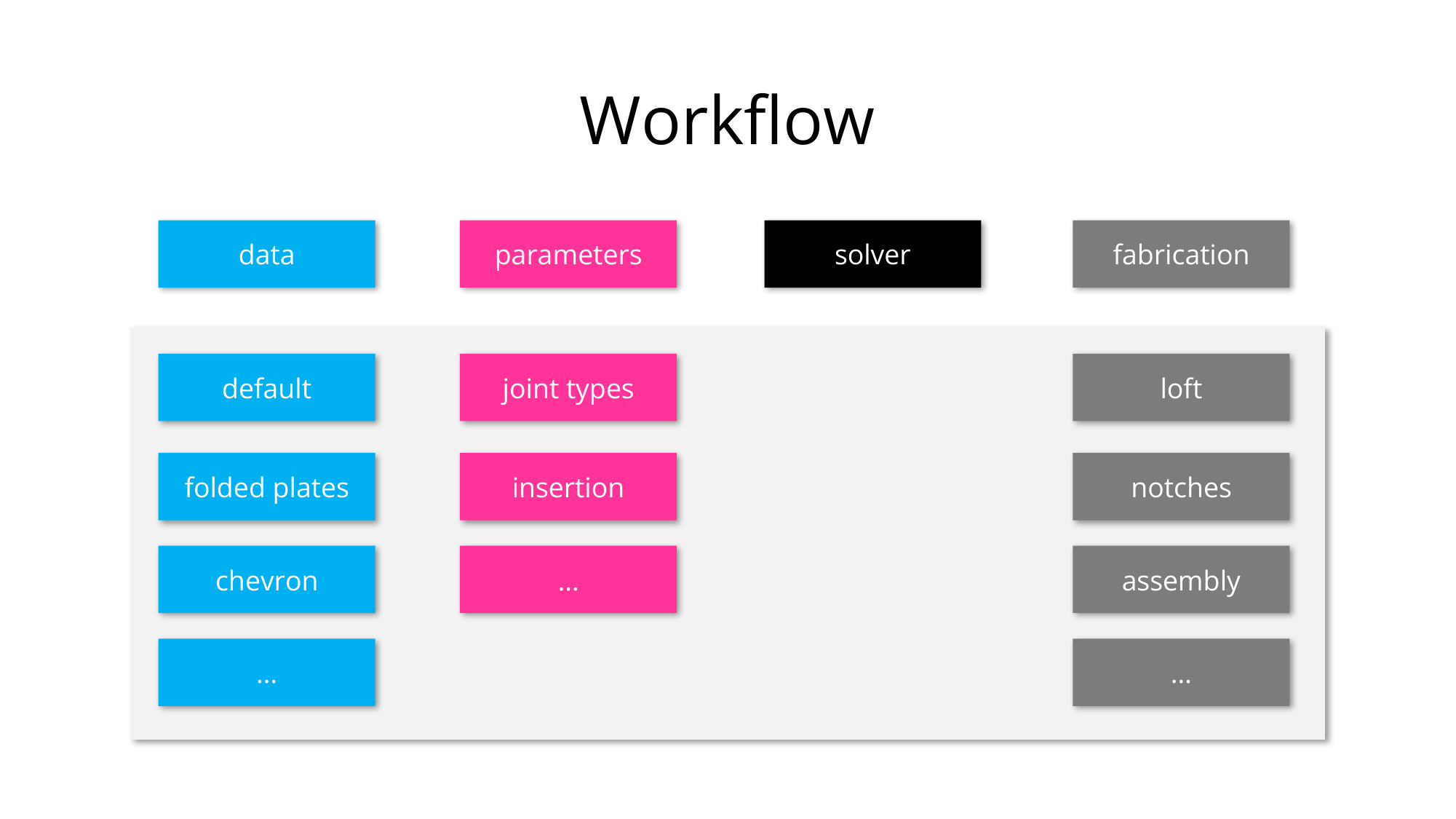

# Workflow
data
parameters
solver
fabrication

default
joint types
loft
folded plates
insertion
notches
chevron
…
assembly
…
…